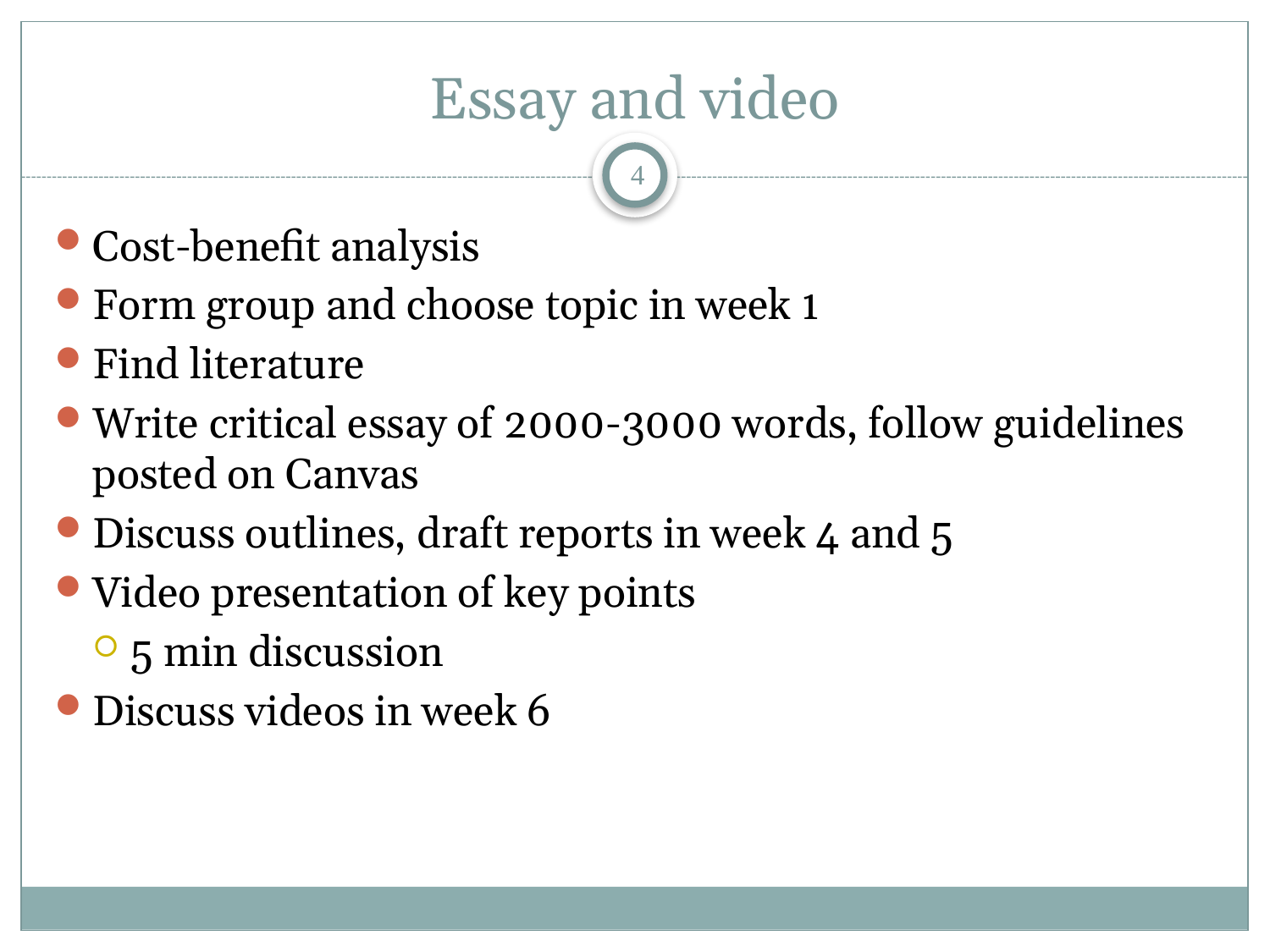

# Essay and video
4
Cost-benefit analysis
Form group and choose topic in week 1
Find literature
Write critical essay of 2000-3000 words, follow guidelines posted on Canvas
Discuss outlines, draft reports in week 4 and 5
Video presentation of key points
5 min discussion
Discuss videos in week 6